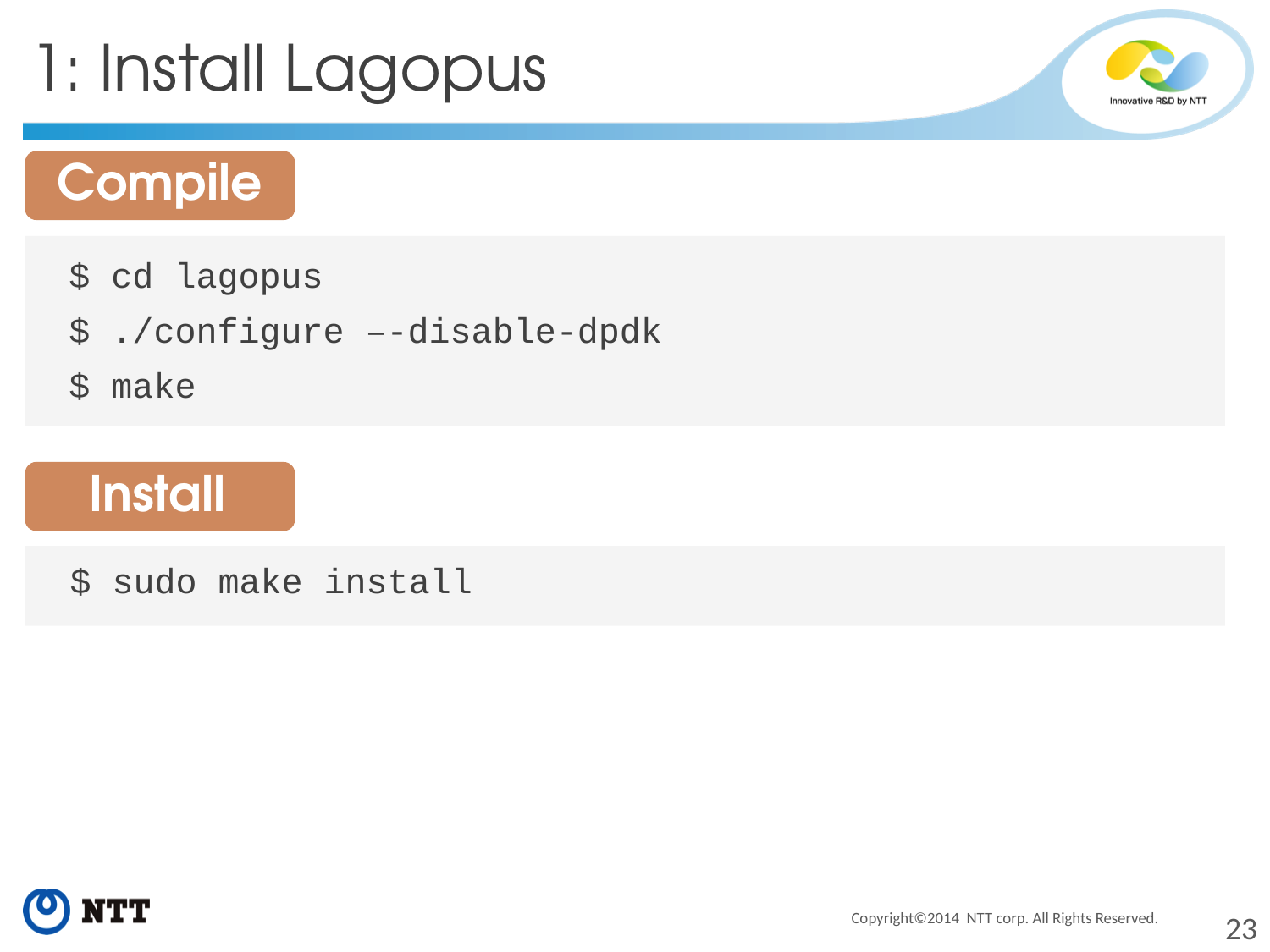

1: Install Lagopus
Compile

$ cd lagopus
$ ./configure –-disable-dpdk
$ make

Install

$ sudo make install